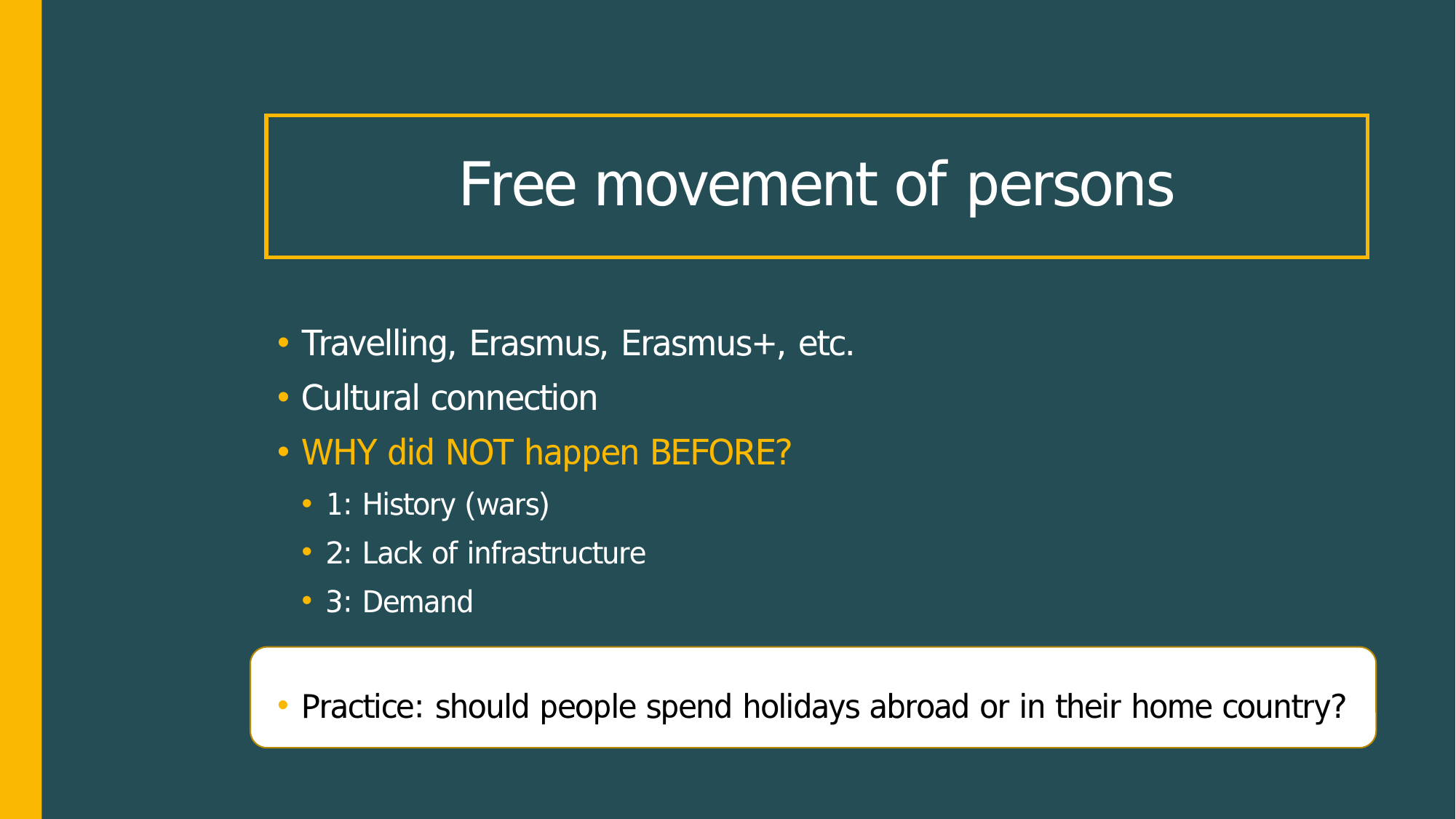

# Free movement of persons
Travelling, Erasmus, Erasmus+, etc.
Cultural connection
WHY did NOT happen BEFORE?
1: History (wars)
2: Lack of infrastructure
3: Demand

Practice: should people spend holidays abroad or in their home country?